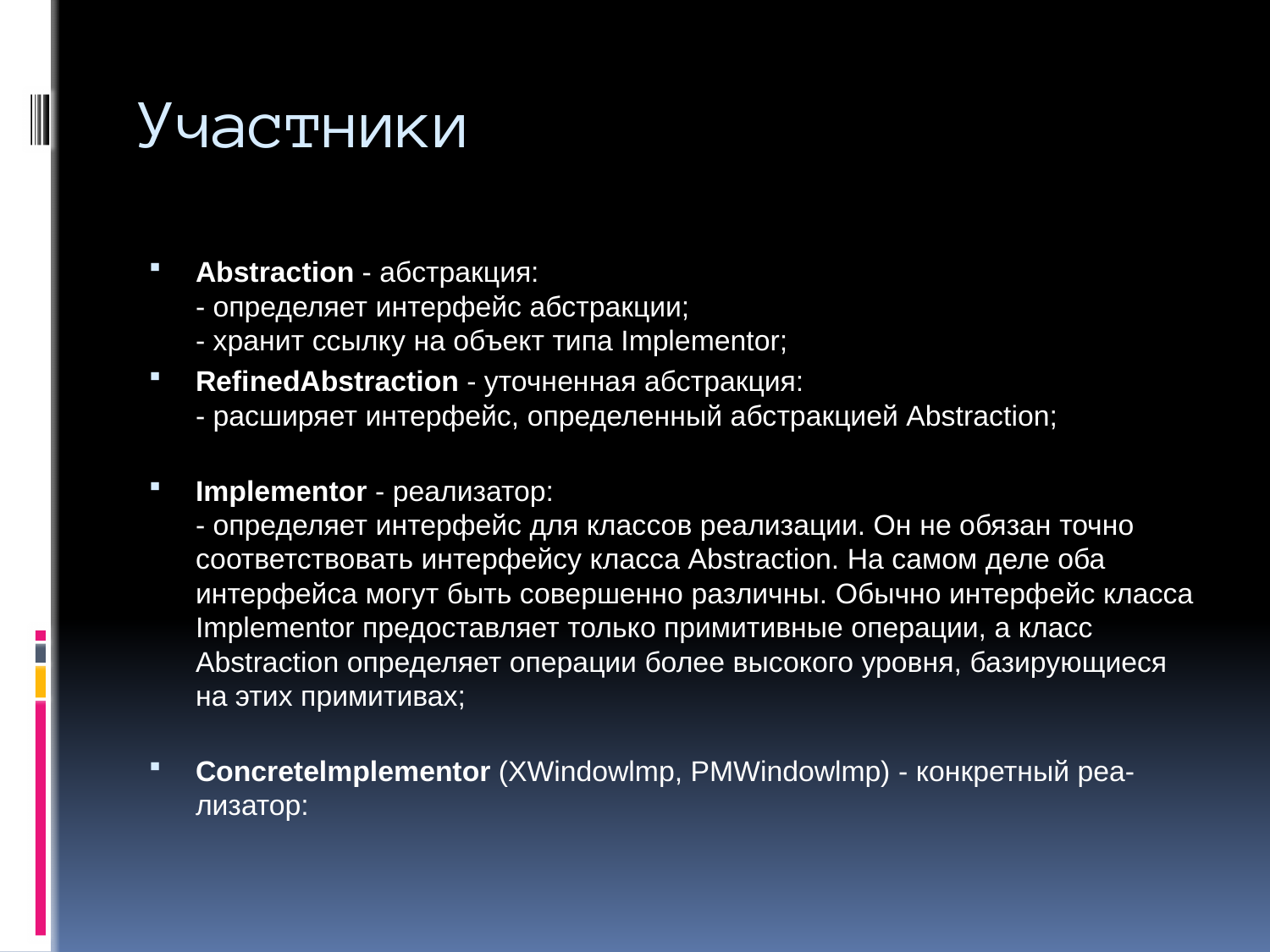

# Участники
Abstraction - абстракция:
- определяет интерфейс абстракции;
- хранит ссылку на объект типа Implementor;
RefinedAbstraction - уточненная абстракция:
- расширяет интерфейс, определенный абстракцией Abstraction;
Implementor - реализатор:
- определяет интерфейс для классов реализации. Он не обязан точно соответствовать интерфейсу класса Abstraction. На самом деле оба интерфейса могут быть совершенно различны. Обычно интерфейс класса
Implementor предоставляет только примитивные операции, а класс
Abstraction определяет операции более высокого уровня, базирующиеся на этих примитивах;
Concretelmplementor (XWindowlmp, PMWindowlmp) - конкретный реа-
лизатор: